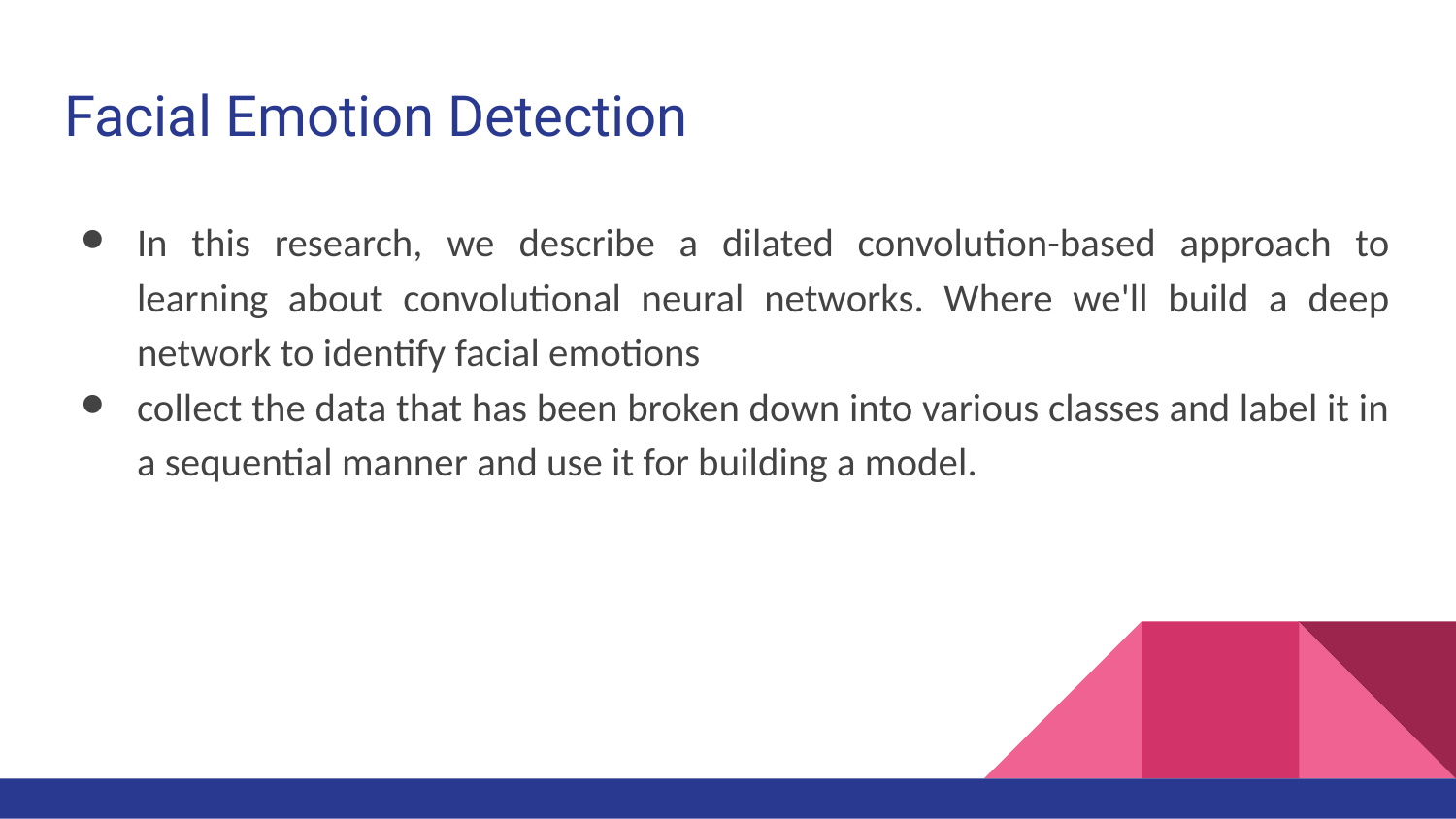

# Facial Emotion Detection
In this research, we describe a dilated convolution-based approach to learning about convolutional neural networks. Where we'll build a deep network to identify facial emotions
collect the data that has been broken down into various classes and label it in a sequential manner and use it for building a model.